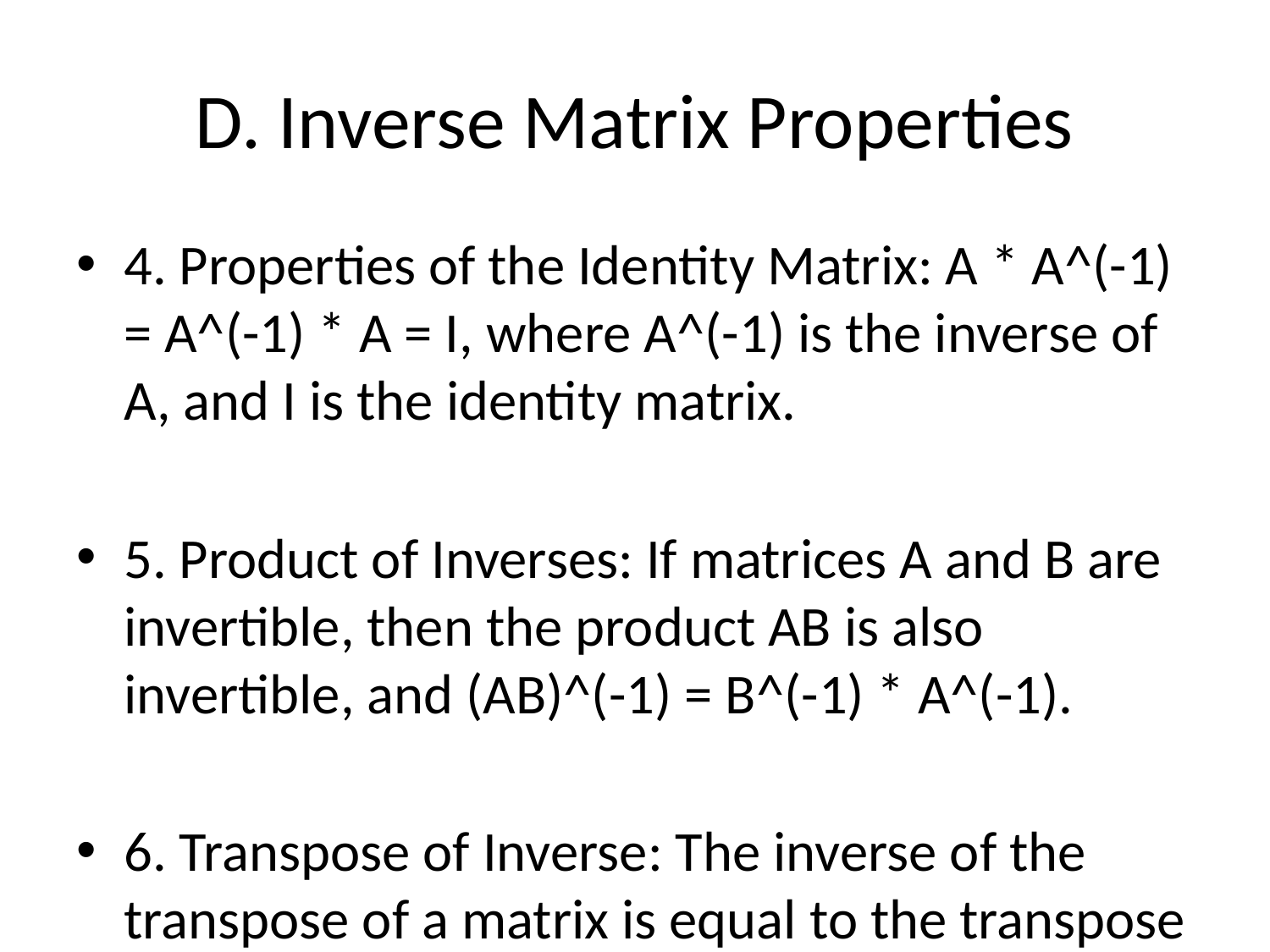

# D. Inverse Matrix Properties
4. Properties of the Identity Matrix: A * A^(-1) = A^(-1) * A = I, where A^(-1) is the inverse of A, and I is the identity matrix.

5. Product of Inverses: If matrices A and B are invertible, then the product AB is also invertible, and (AB)^(-1) = B^(-1) * A^(-1).

6. Transpose of Inverse: The inverse of the transpose of a matrix is equal to the transpose of the inverse: (A^T)^(-1) = (A^(-1))^T.